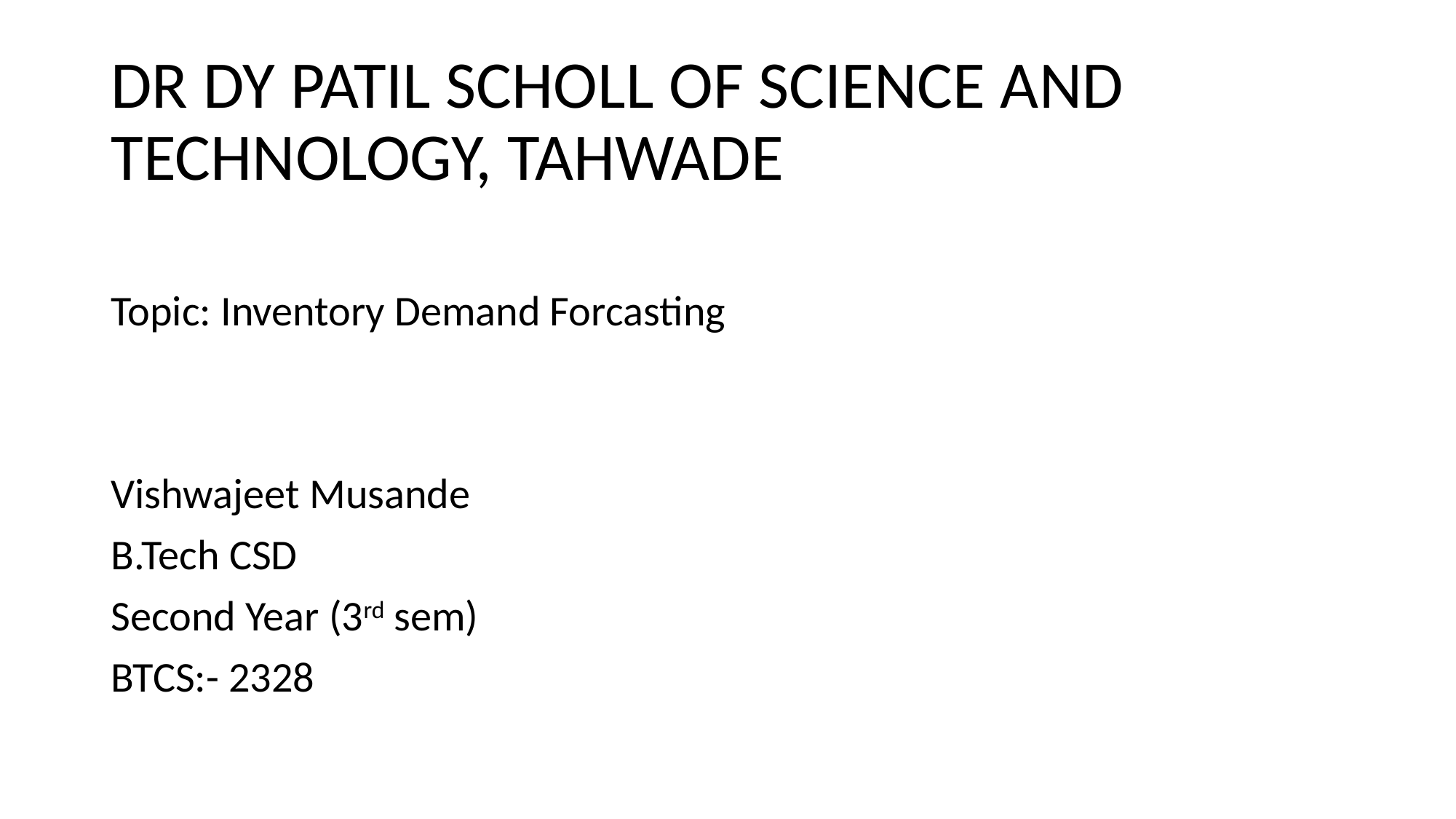

# DR DY PATIL SCHOLL OF SCIENCE AND TECHNOLOGY, TAHWADE

Topic: Inventory Demand Forcasting

Vishwajeet Musande
B.Tech CSD
Second Year (3rd sem)
BTCS:- 2328